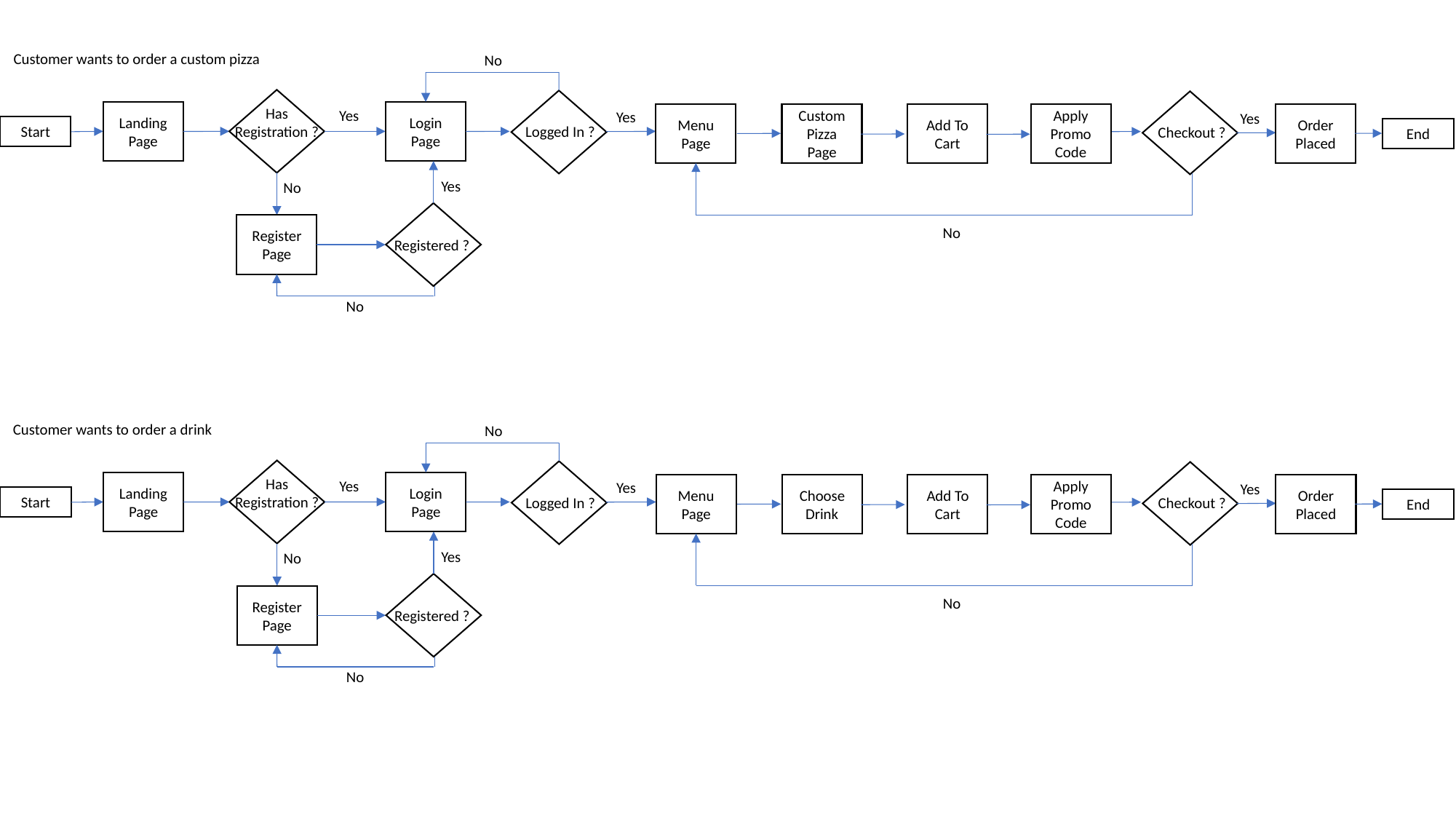

Customer wants to order a custom pizza
No

Has
Registration ?
Yes
Landing Page
Login Page
Yes
Yes
Add To Cart
Menu Page
Custom Pizza
Page
Apply Promo Code
Order Placed
Start
Logged In ?
Checkout ?
End
Yes
No

Register Page
No
Registered ?
No
Customer wants to order a drink
No

Has
Registration ?
Yes
Landing Page
Login Page
Yes
Yes
Add To Cart
Menu Page
Choose Drink
Apply Promo Code
Order Placed
Start
Logged In ?
Checkout ?
End
Yes
No

Register Page
No
Registered ?
No